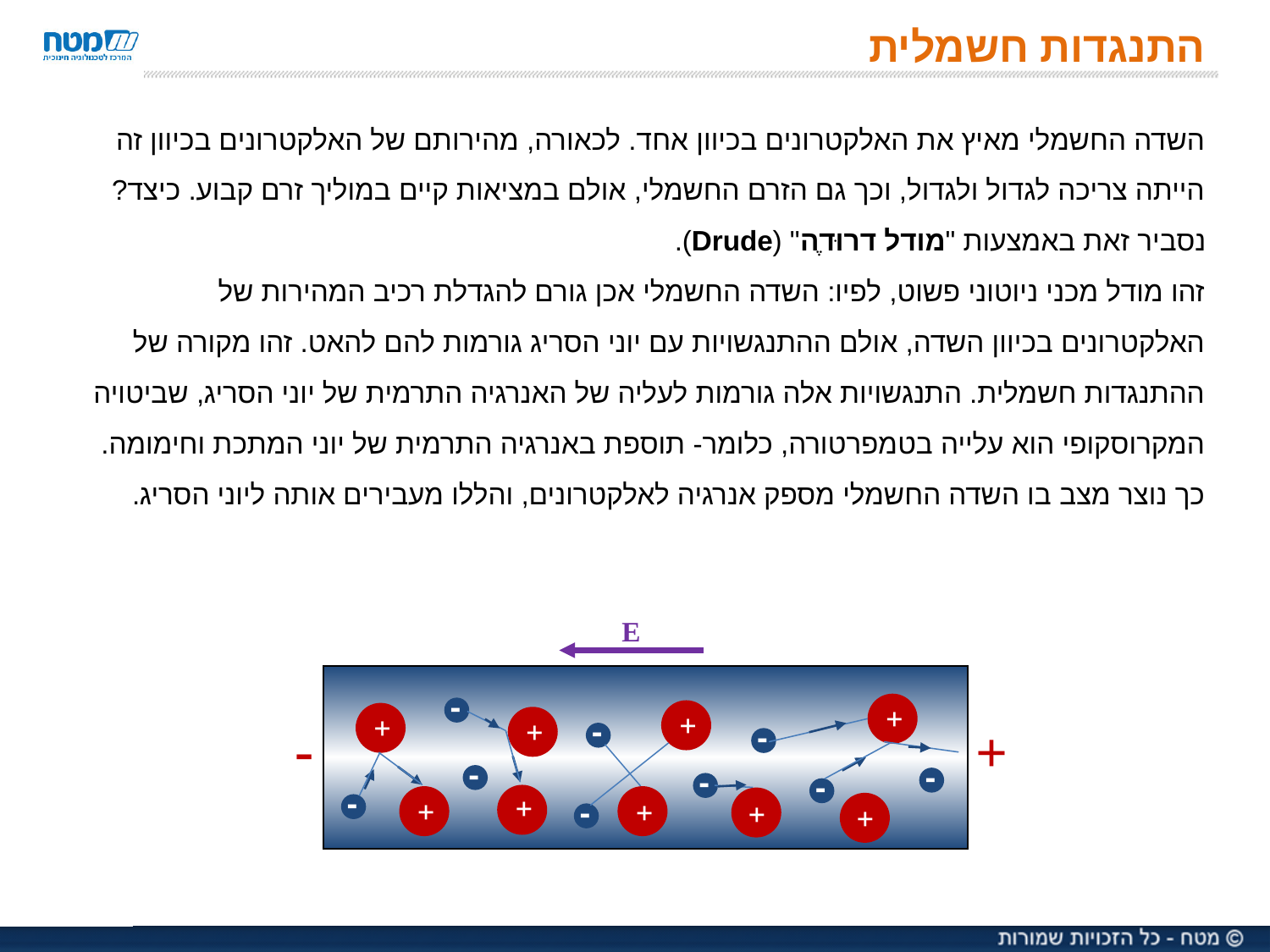

# התנגדות חשמלית
השדה החשמלי מאיץ את האלקטרונים בכיוון אחד. לכאורה, מהירותם של האלקטרונים בכיוון זה הייתה צריכה לגדול ולגדול, וכך גם הזרם החשמלי, אולם במציאות קיים במוליך זרם קבוע. כיצד?
נסביר זאת באמצעות "מודל דרוּדֶה" (Drude).
זהו מודל מכני ניוטוני פשוט, לפיו: השדה החשמלי אכן גורם להגדלת רכיב המהירות של האלקטרונים בכיוון השדה, אולם ההתנגשויות עם יוני הסריג גורמות להם להאט. זהו מקורה של ההתנגדות חשמלית. התנגשויות אלה גורמות לעליה של האנרגיה התרמית של יוני הסריג, שביטויה המקרוסקופי הוא עלייה בטמפרטורה, כלומר- תוספת באנרגיה התרמית של יוני המתכת וחימומה. כך נוצר מצב בו השדה החשמלי מספק אנרגיה לאלקטרונים, והללו מעבירים אותה ליוני הסריג.
E

-

+

+

+

+

-

-
+
-

-

-

-

-

-

+

+

+

-

+

+